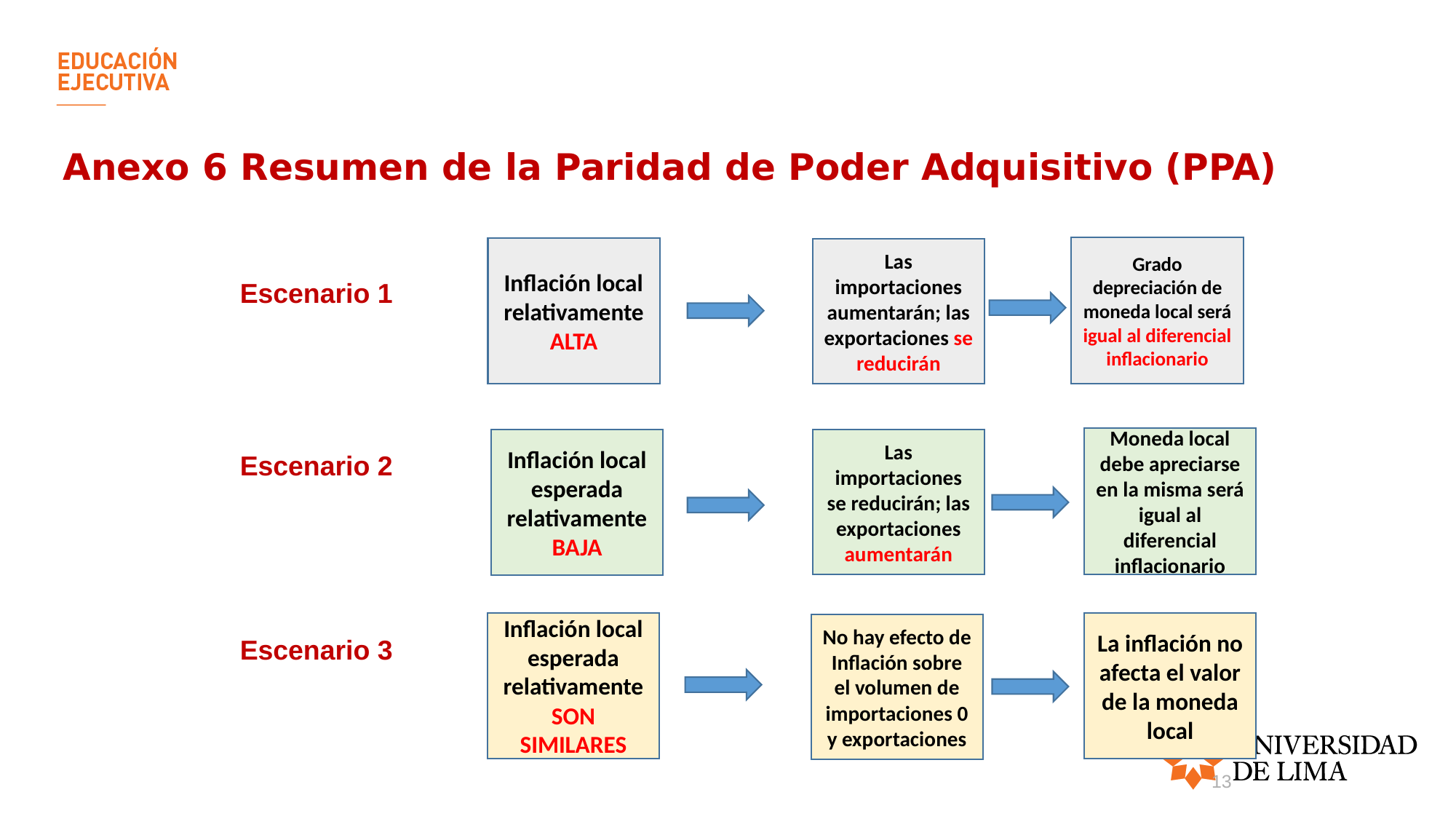

# Anexo 6 Resumen de la Paridad de Poder Adquisitivo (PPA)
Grado depreciación de moneda local será igual al diferencial inflacionario
Inflación local relativamente ALTA
Las importaciones aumentarán; las exportaciones se reducirán
Escenario 1

Moneda local debe apreciarse en la misma será igual al diferencial inflacionario
Inflación local esperada relativamente BAJA
Las importaciones se reducirán; las exportaciones aumentarán
Escenario 2

Inflación local esperada relativamente SON SIMILARES
La inflación no afecta el valor de la moneda local
No hay efecto de Inflación sobre el volumen de importaciones 0 y exportaciones
Escenario 3

13